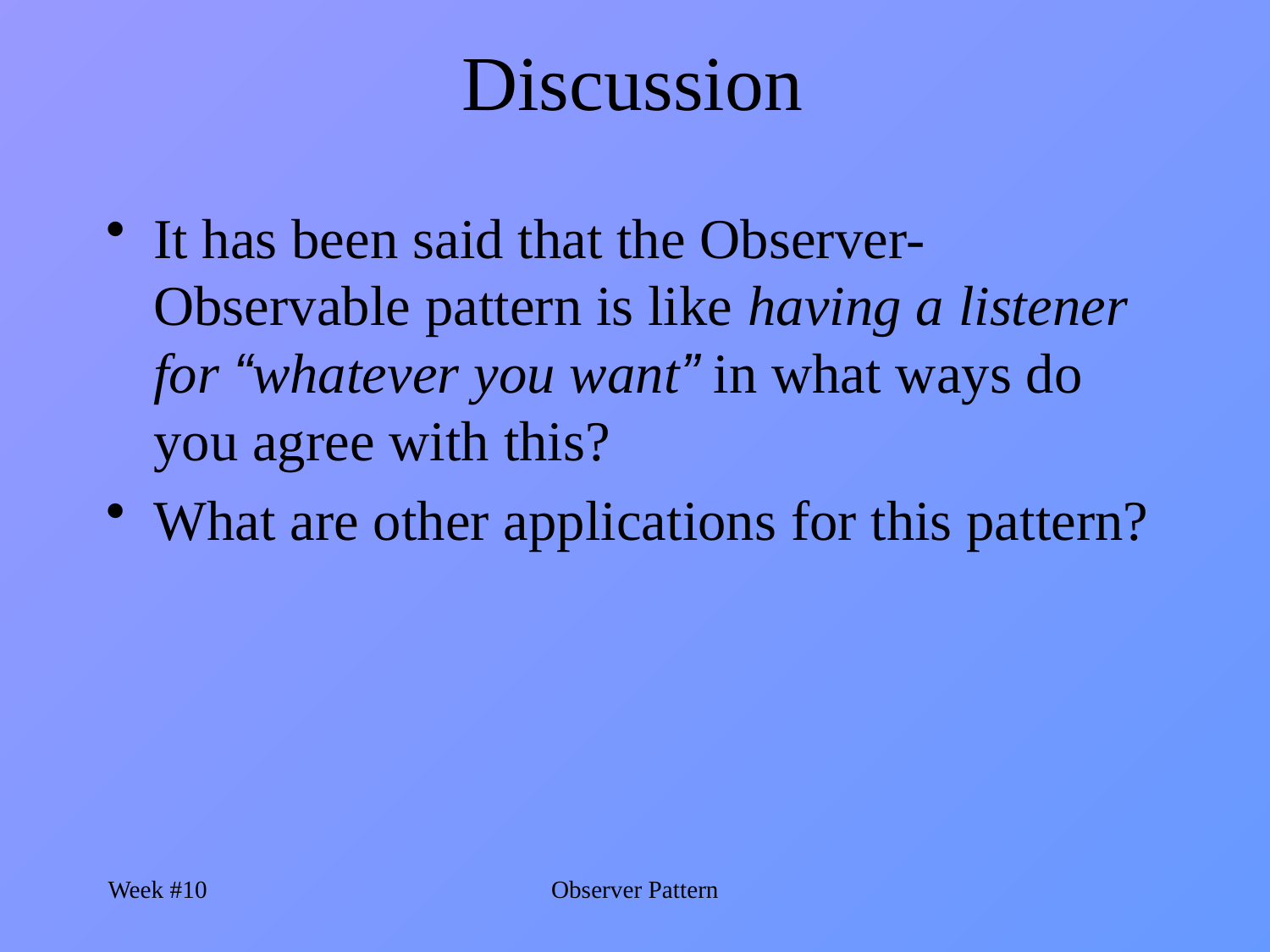

# Discussion
It has been said that the Observer-Observable pattern is like having a listener for “whatever you want” in what ways do you agree with this?
What are other applications for this pattern?

Week #10
Observer Pattern